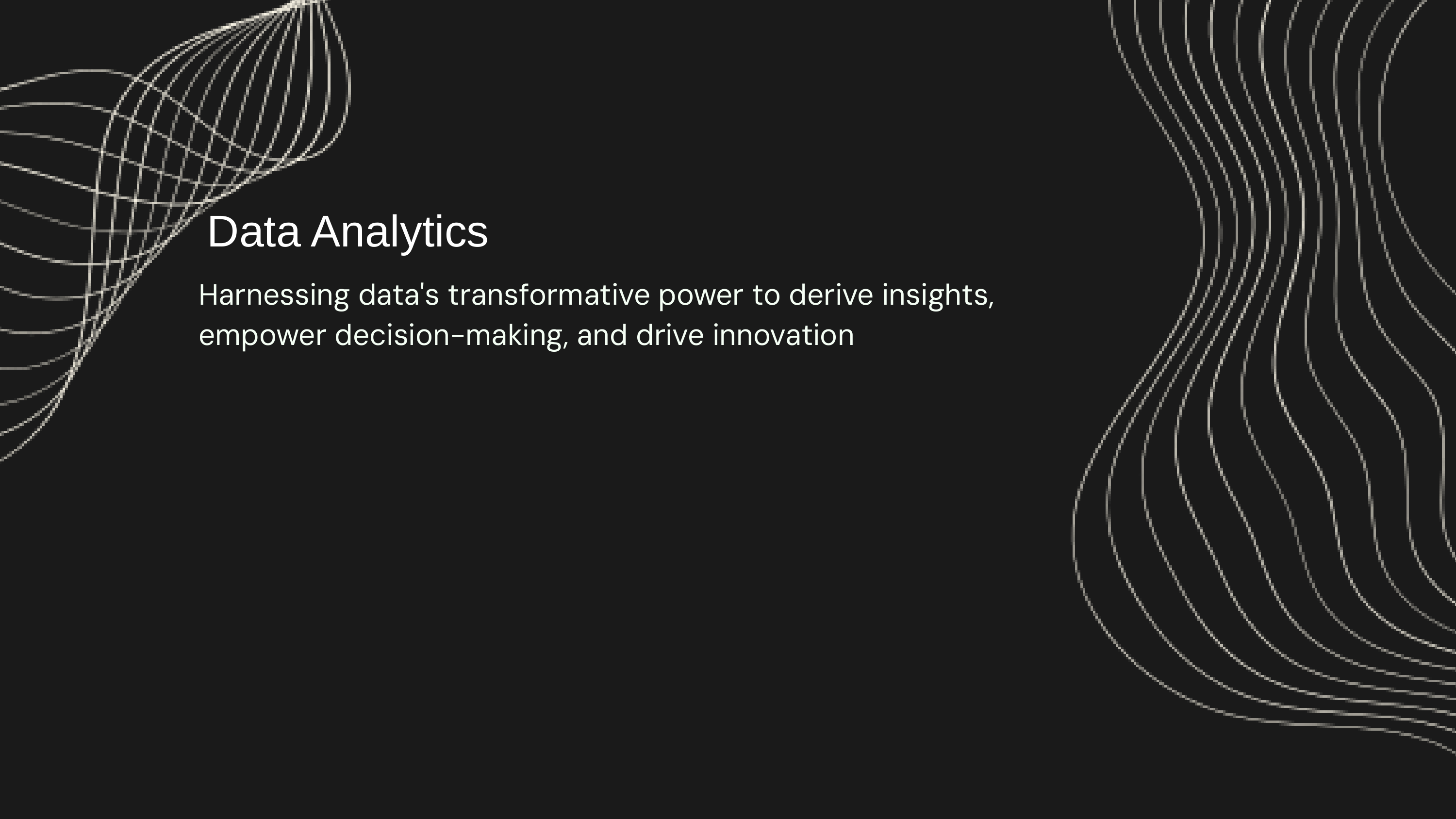

Data Analytics
Harnessing data's transformative power to derive insights, empower decision-making, and drive innovation